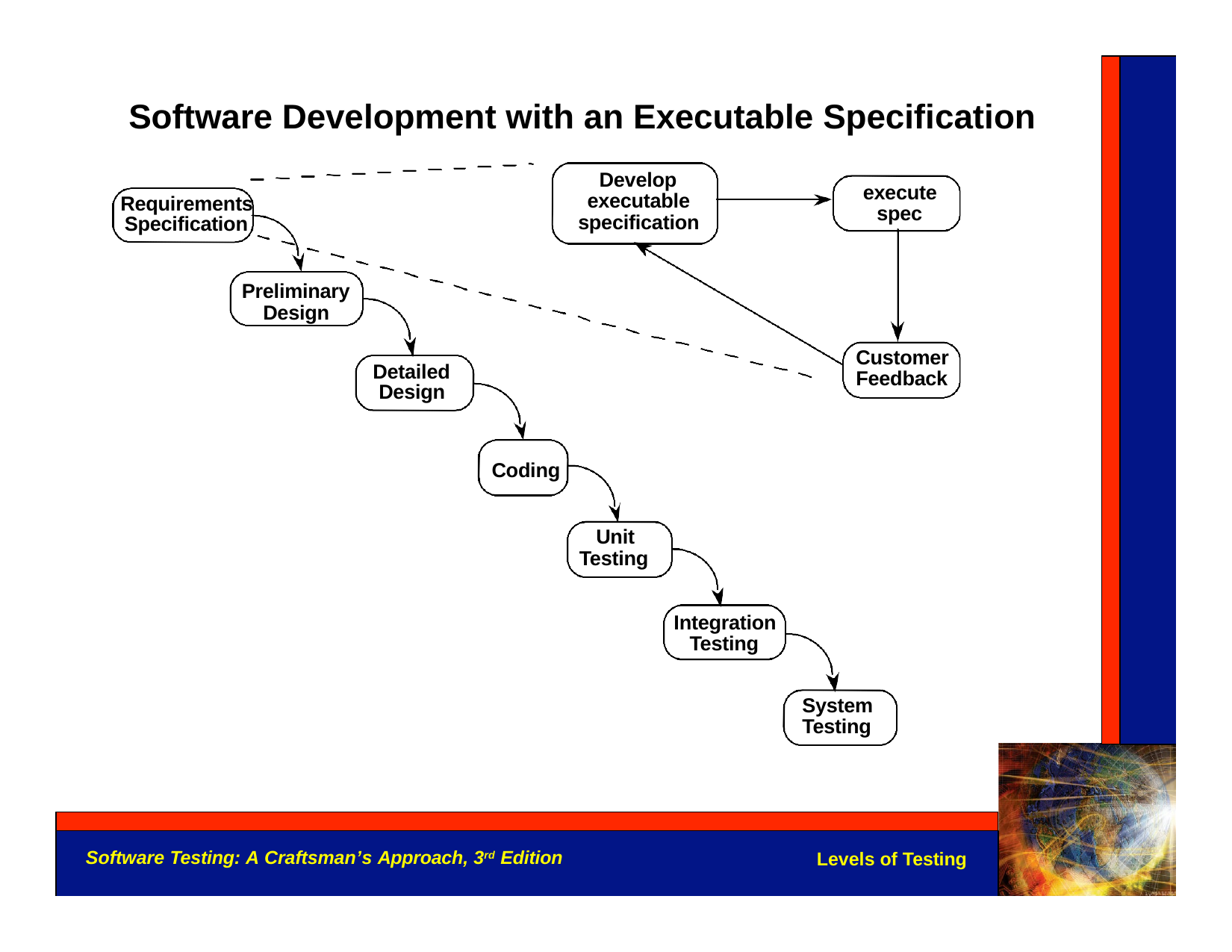

# Software Development with an Executable Specification

Develop executable specification
execute spec
Requirements Specification
Preliminary Design
Customer Feedback
Detailed Design
Coding
Unit Testing
Integration Testing
System Testing
Software Testing: A Craftsman’s Approach, 3rd  Edition
Levels of Testing